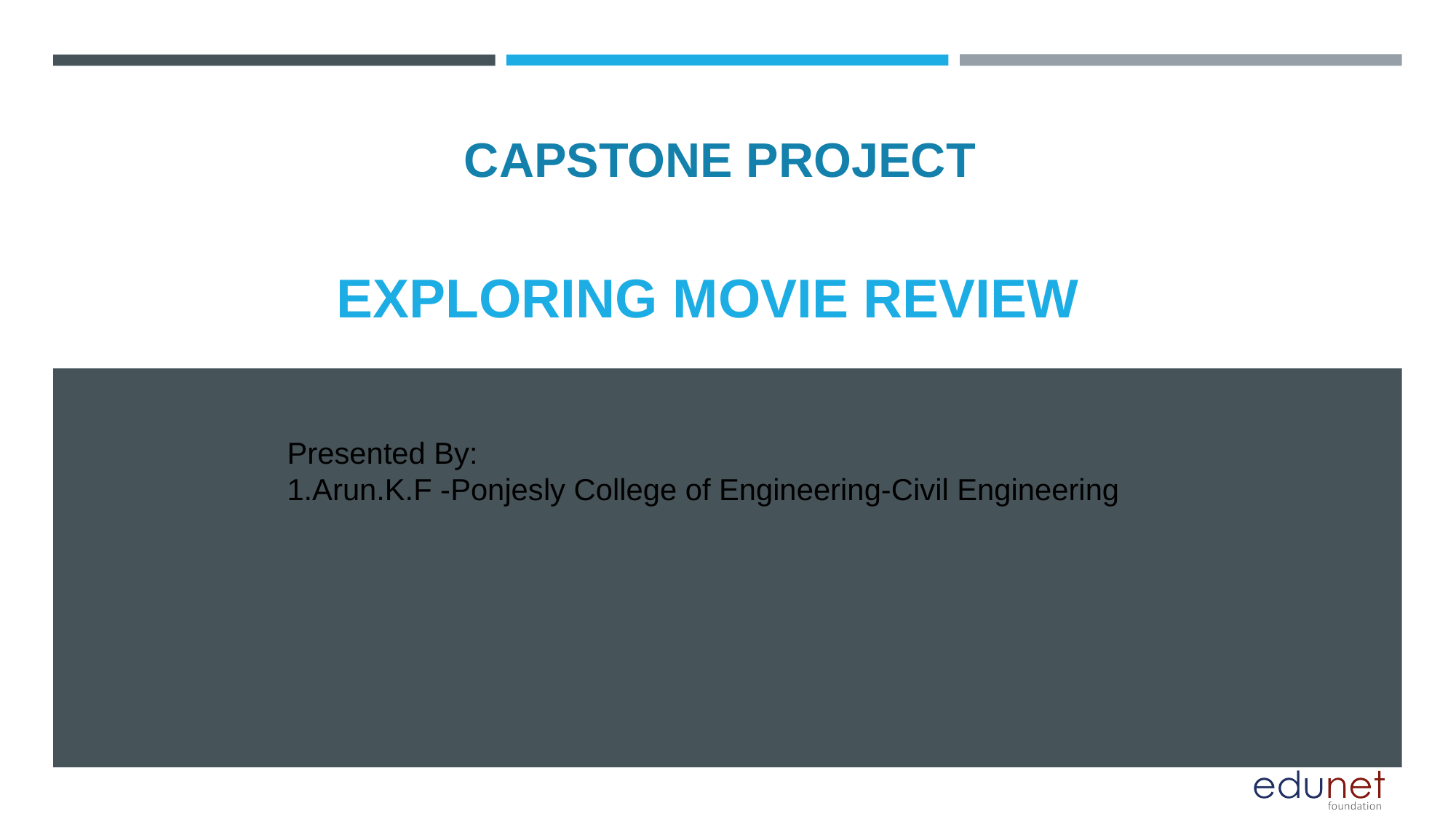

CAPSTONE PROJECT
# EXPLORING MOVIE REVIEW
Presented By:
1.Arun.K.F -Ponjesly College of Engineering-Civil Engineering